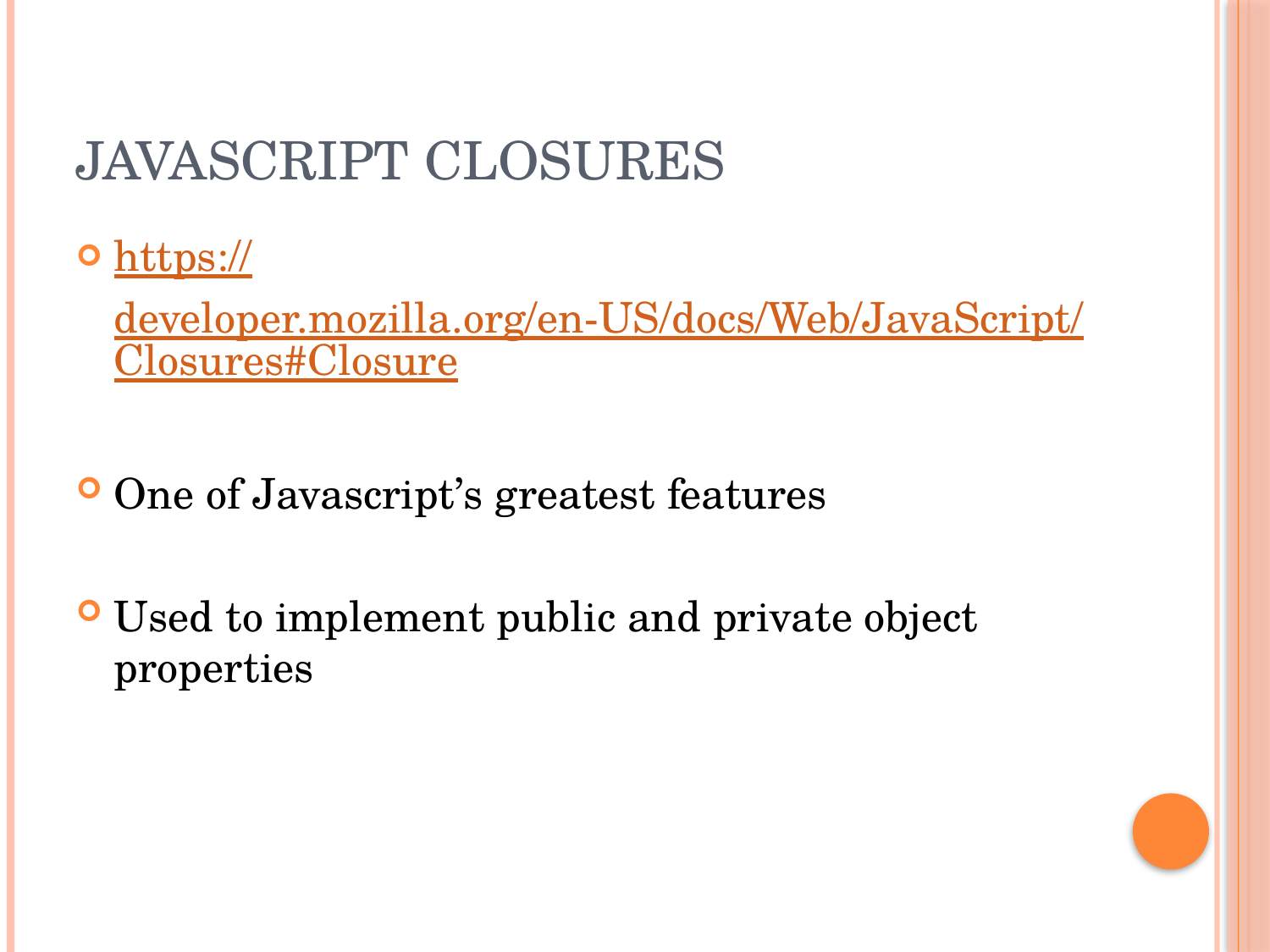

# Javascript Closures
https://developer.mozilla.org/en-US/docs/Web/JavaScript/Closures#Closure

One of Javascript’s greatest features

Used to implement public and private object properties